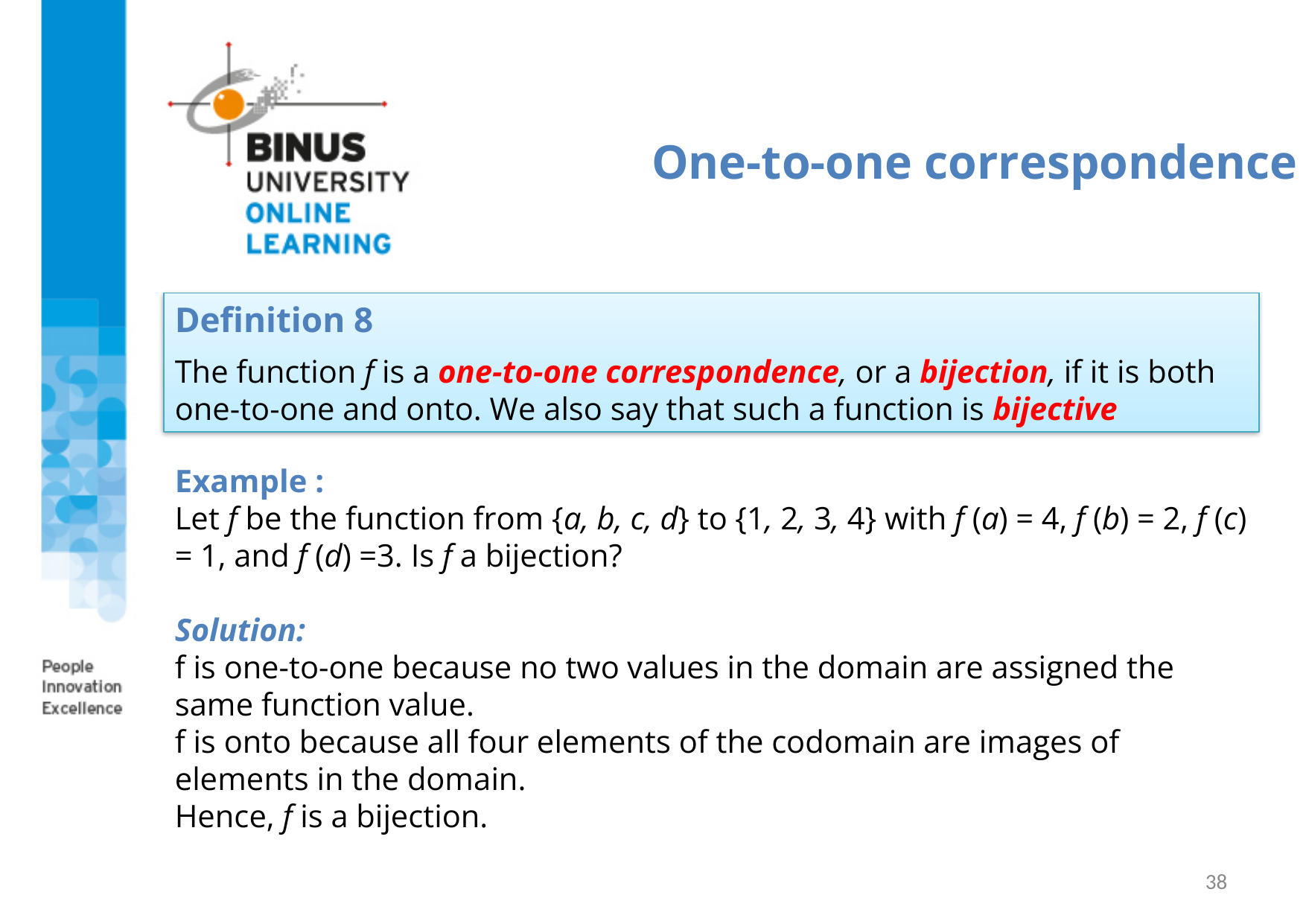

One-to-one correspondence
Definition 8
The function f is a one-to-one correspondence, or a bijection, if it is both one-to-one and onto. We also say that such a function is bijective
Example :
Let f be the function from {a, b, c, d} to {1, 2, 3, 4} with f (a) = 4, f (b) = 2, f (c) = 1, and f (d) =3. Is f a bijection?

Solution:
f is one-to-one because no two values in the domain are assigned the same function value.
f is onto because all four elements of the codomain are images of elements in the domain.
Hence, f is a bijection.
38